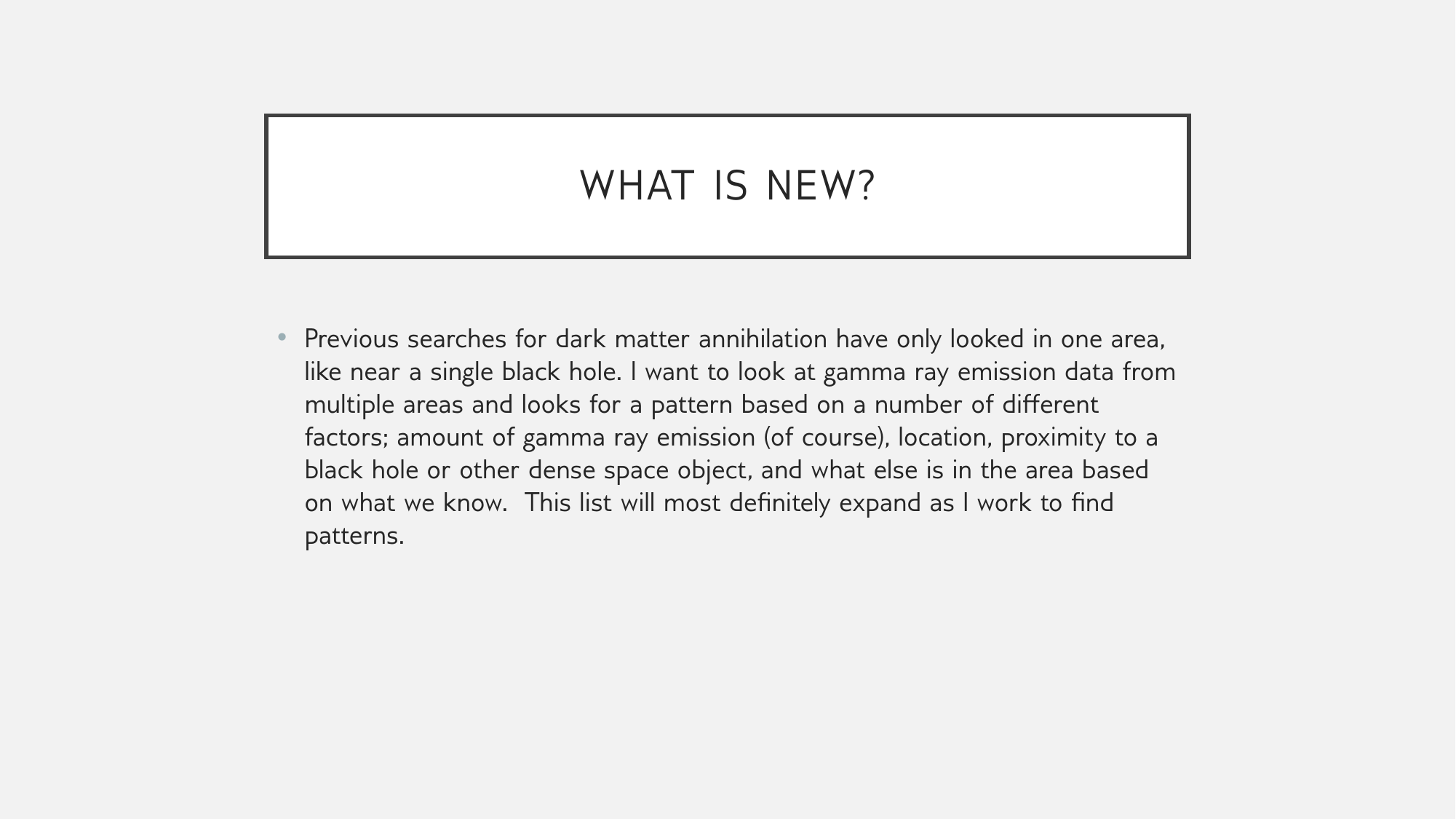

# What is new?
Previous searches for dark matter annihilation have only looked in one area, like near a single black hole. I want to look at gamma ray emission data from multiple areas and looks for a pattern based on a number of different factors; amount of gamma ray emission (of course), location, proximity to a black hole or other dense space object, and what else is in the area based on what we know.  This list will most definitely expand as I work to find patterns.